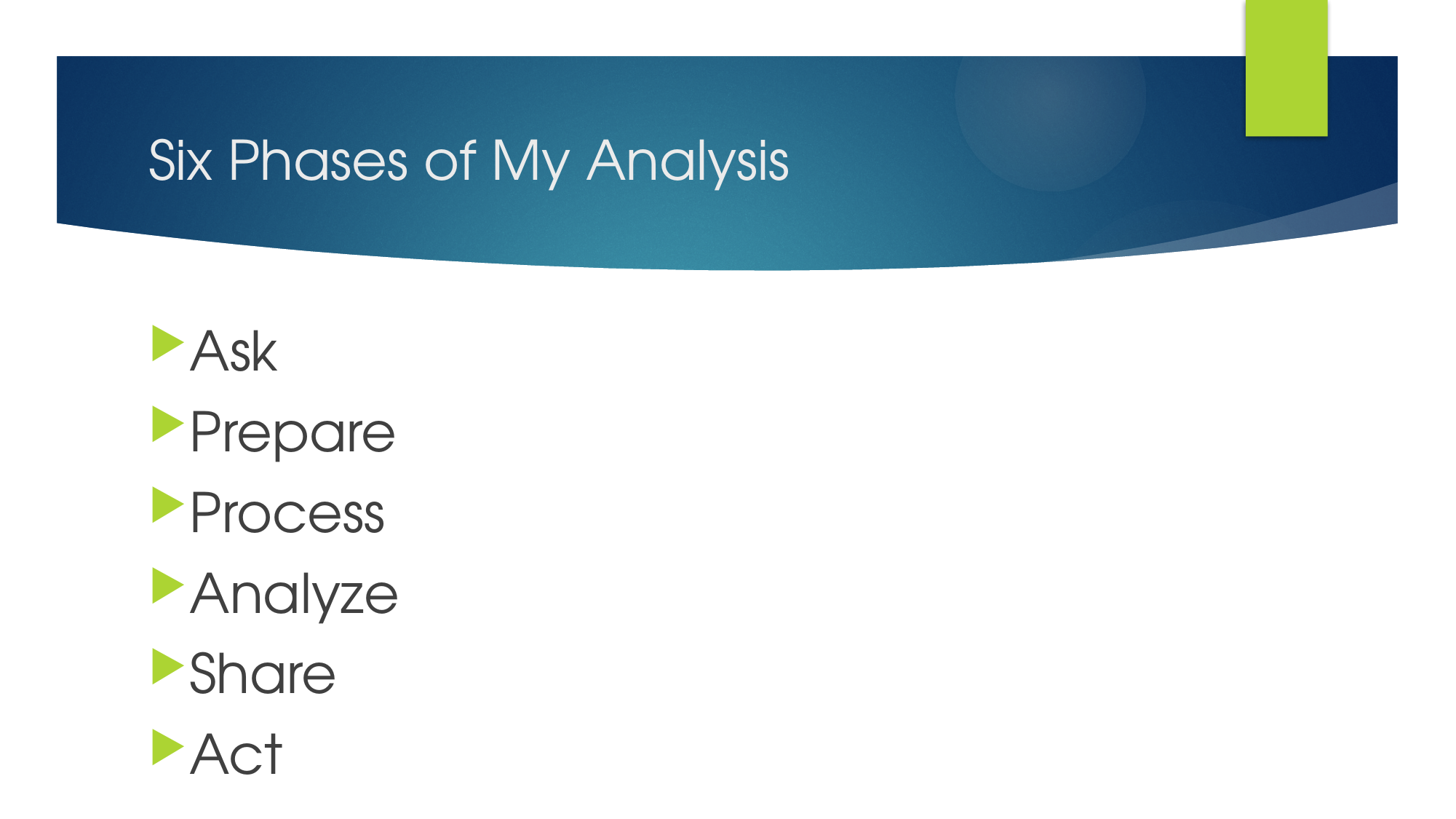

# Six Phases of My Analysis
Ask
Prepare
Process
Analyze
Share
Act